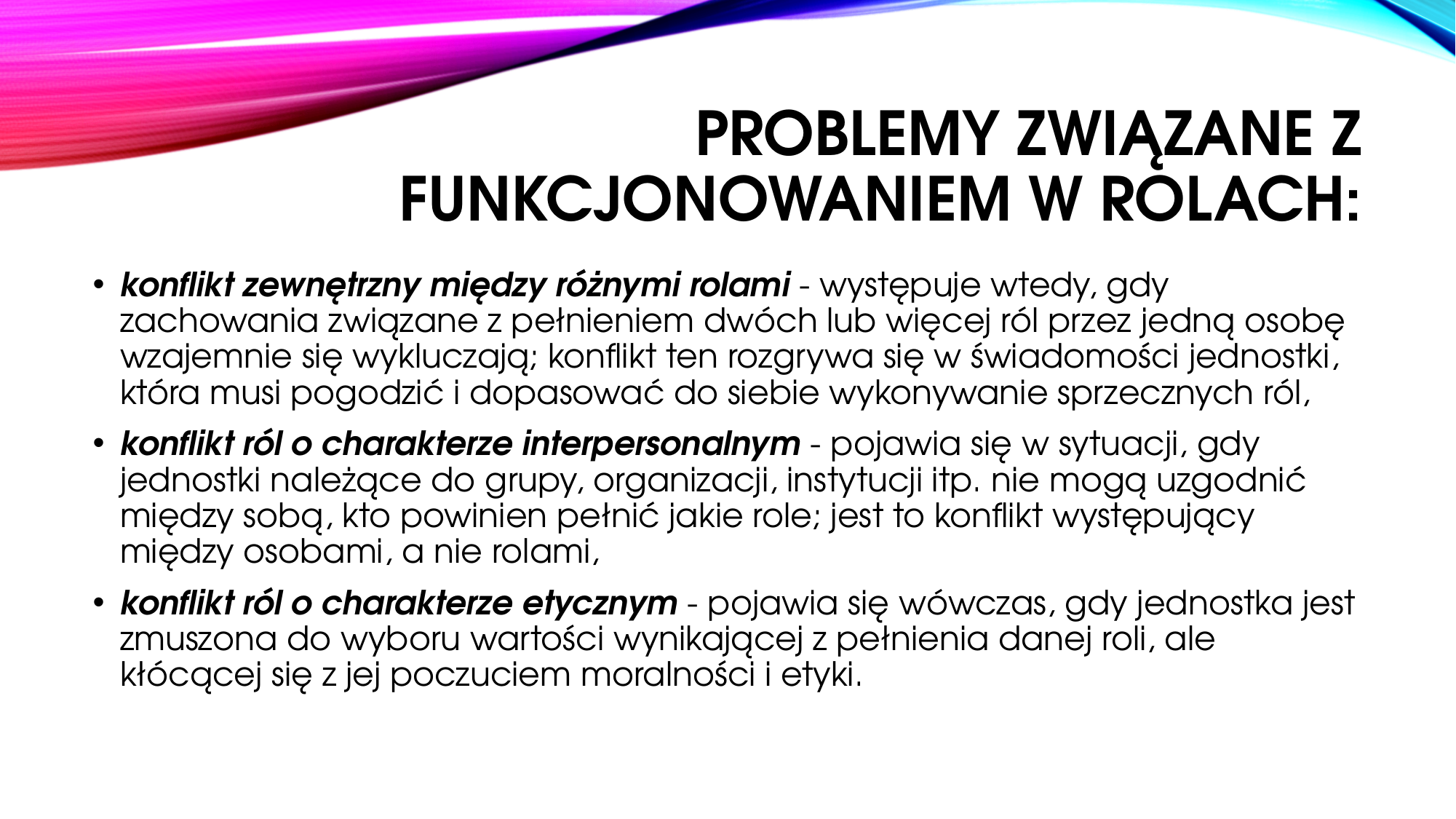

# Problemy związane z funkcjonowaniem w rolach:
konflikt zewnętrzny między różnymi rolami - występuje wtedy, gdy zachowania związane z pełnieniem dwóch lub więcej ról przez jedną osobę wzajemnie się wykluczają; konflikt ten rozgrywa się w świadomości jednostki, która musi pogodzić i dopasować do siebie wykonywanie sprzecznych ról,
konflikt ról o charakterze interpersonalnym - pojawia się w sytuacji, gdy jednostki należące do grupy, organizacji, instytucji itp. nie mogą uzgodnić między sobą, kto powinien pełnić jakie role; jest to konflikt występujący między osobami, a nie rolami,
konflikt ról o charakterze etycznym - pojawia się wówczas, gdy jednostka jest zmuszona do wyboru wartości wynikającej z pełnienia danej roli, ale kłócącej się z jej poczuciem moralności i etyki.